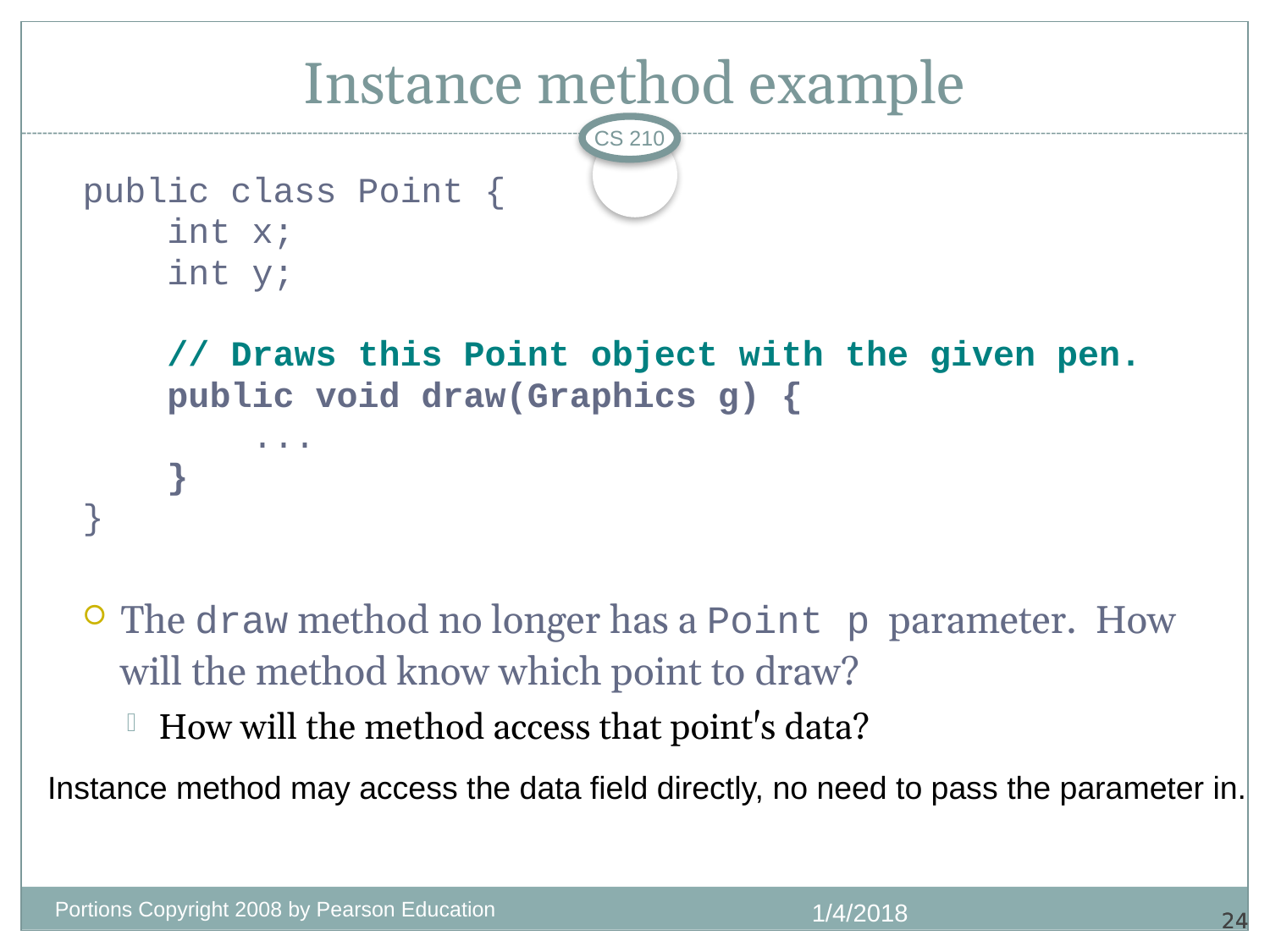

# Instance method example
CS 210
public class Point {
    int x;
    int y;

    // Draws this Point object with the given pen.
    public void draw(Graphics g) {
        ...
    }
}

The draw method no longer has a Point p  parameter.  How will the method know which point to draw?
How will the method access that point's data?

Instance method may access the data field directly, no need to pass the parameter in.

Portions Copyright 2008 by Pearson Education
1/4/2018